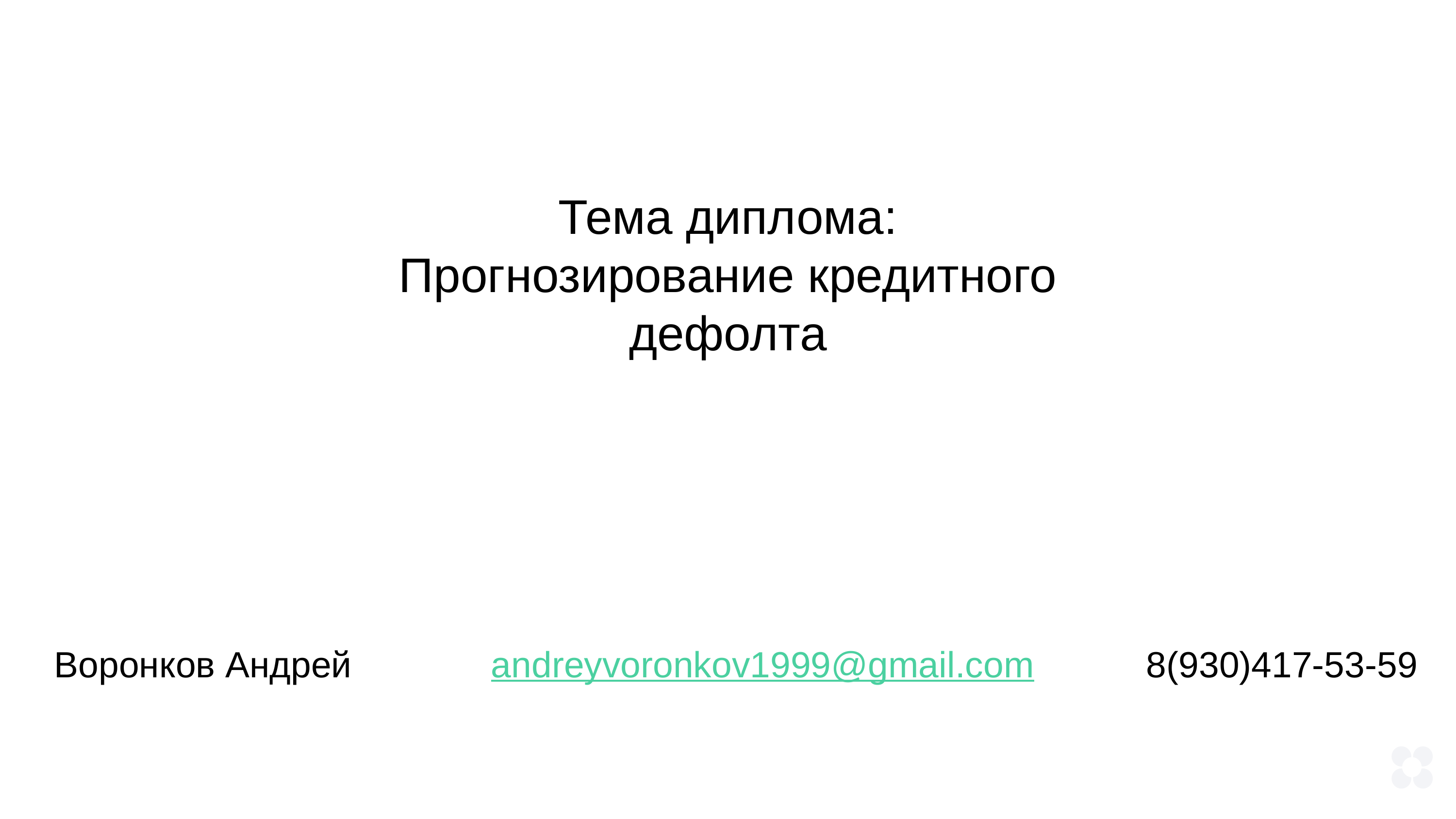

Тема диплома:
Прогнозирование кредитного дефолта
Воронков Андрей		andreyvoronkov1999@gmail.com		8(930)417-53-59